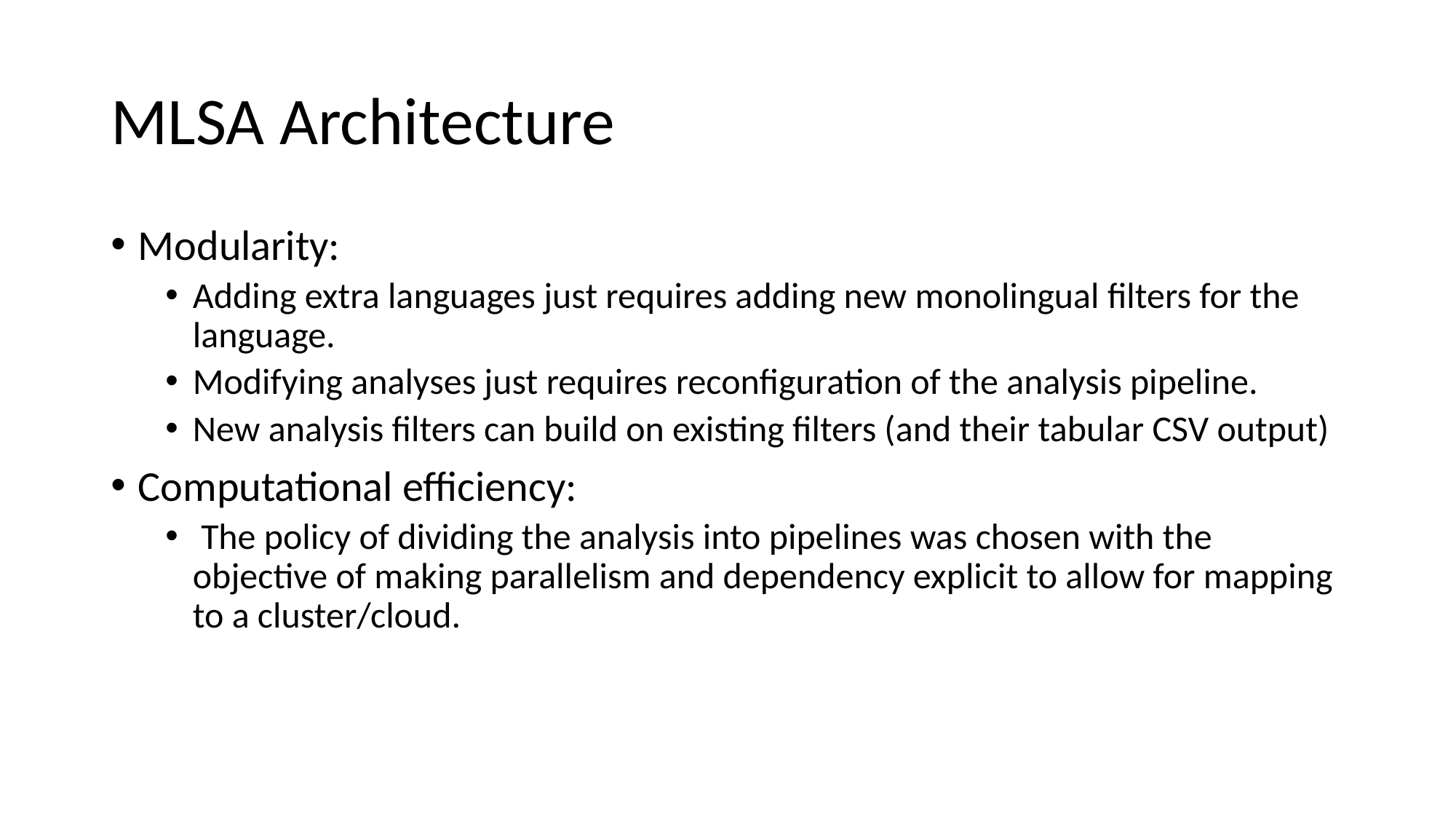

# MLSA Architecture
Modularity:
Adding extra languages just requires adding new monolingual filters for the language.
Modifying analyses just requires reconfiguration of the analysis pipeline.
New analysis filters can build on existing filters (and their tabular CSV output)
Computational efficiency:
 The policy of dividing the analysis into pipelines was chosen with the objective of making parallelism and dependency explicit to allow for mapping to a cluster/cloud.